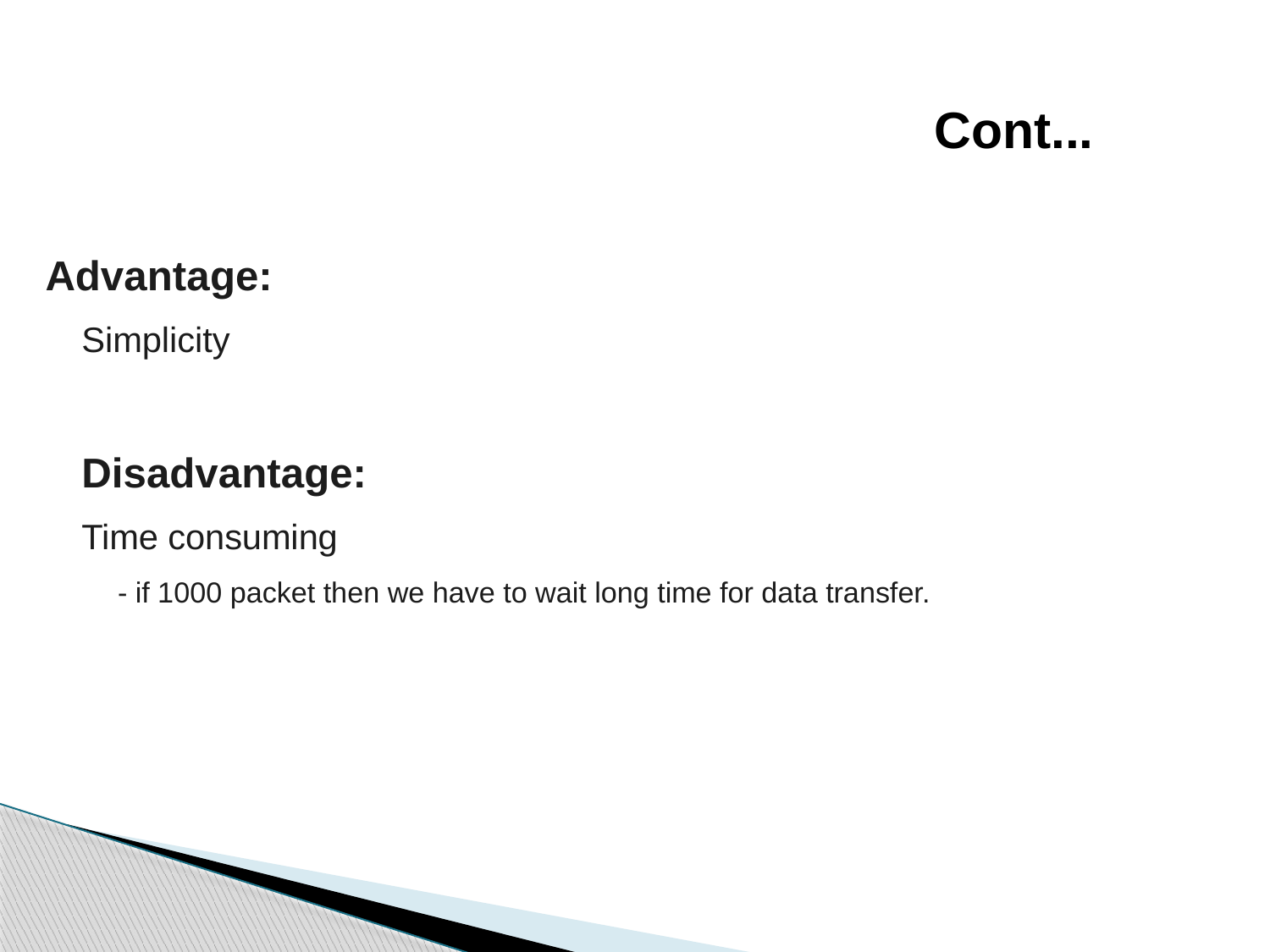

Cont...
Advantage:
Simplicity

Disadvantage:
Time consuming
- if 1000 packet then we have to wait long time for data transfer.